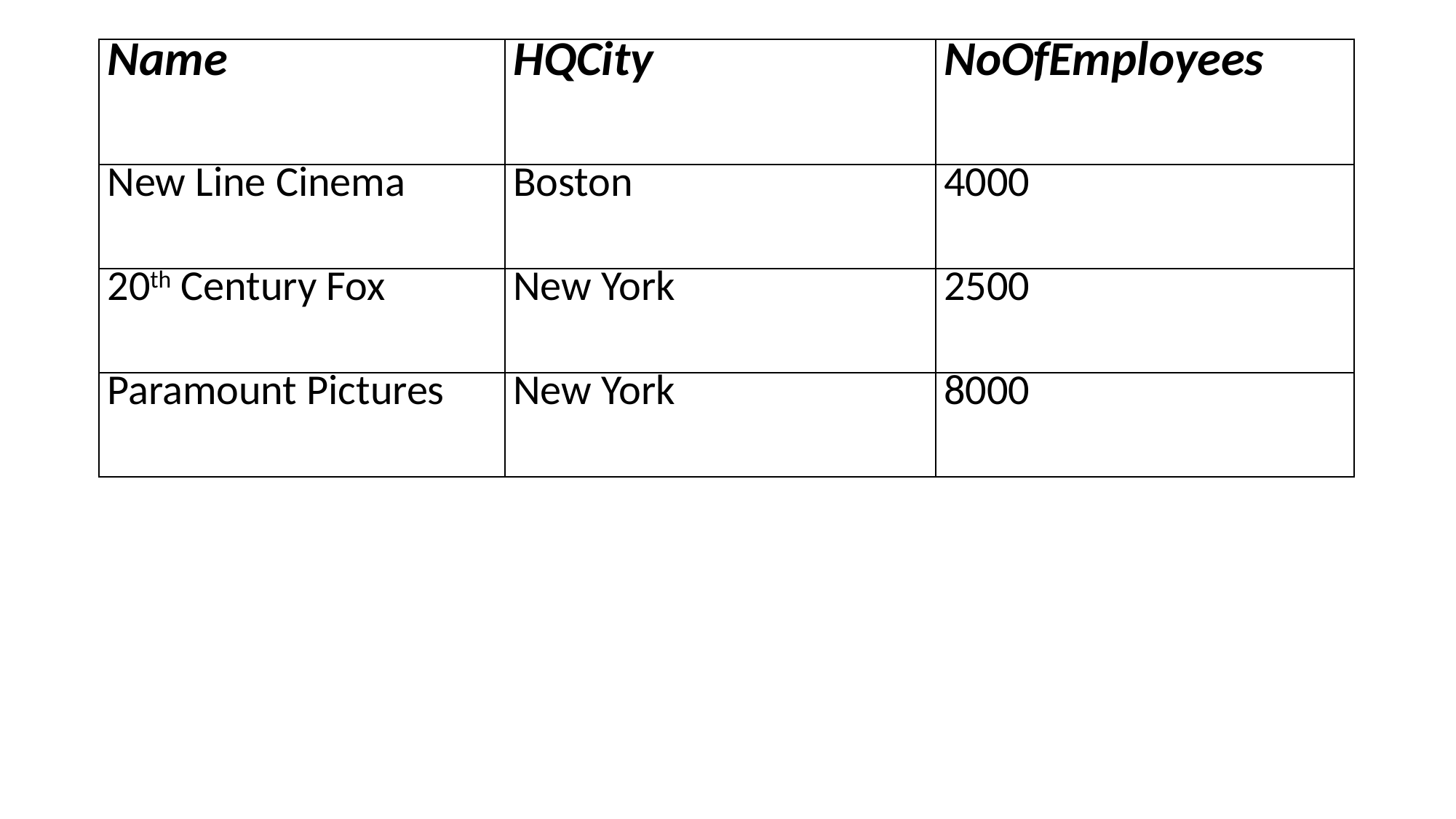

| Name | HQCity | NoOfEmployees |
| --- | --- | --- |
| New Line Cinema | Boston | 4000 |
| 20th Century Fox | New York | 2500 |
| Paramount Pictures | New York | 8000 |